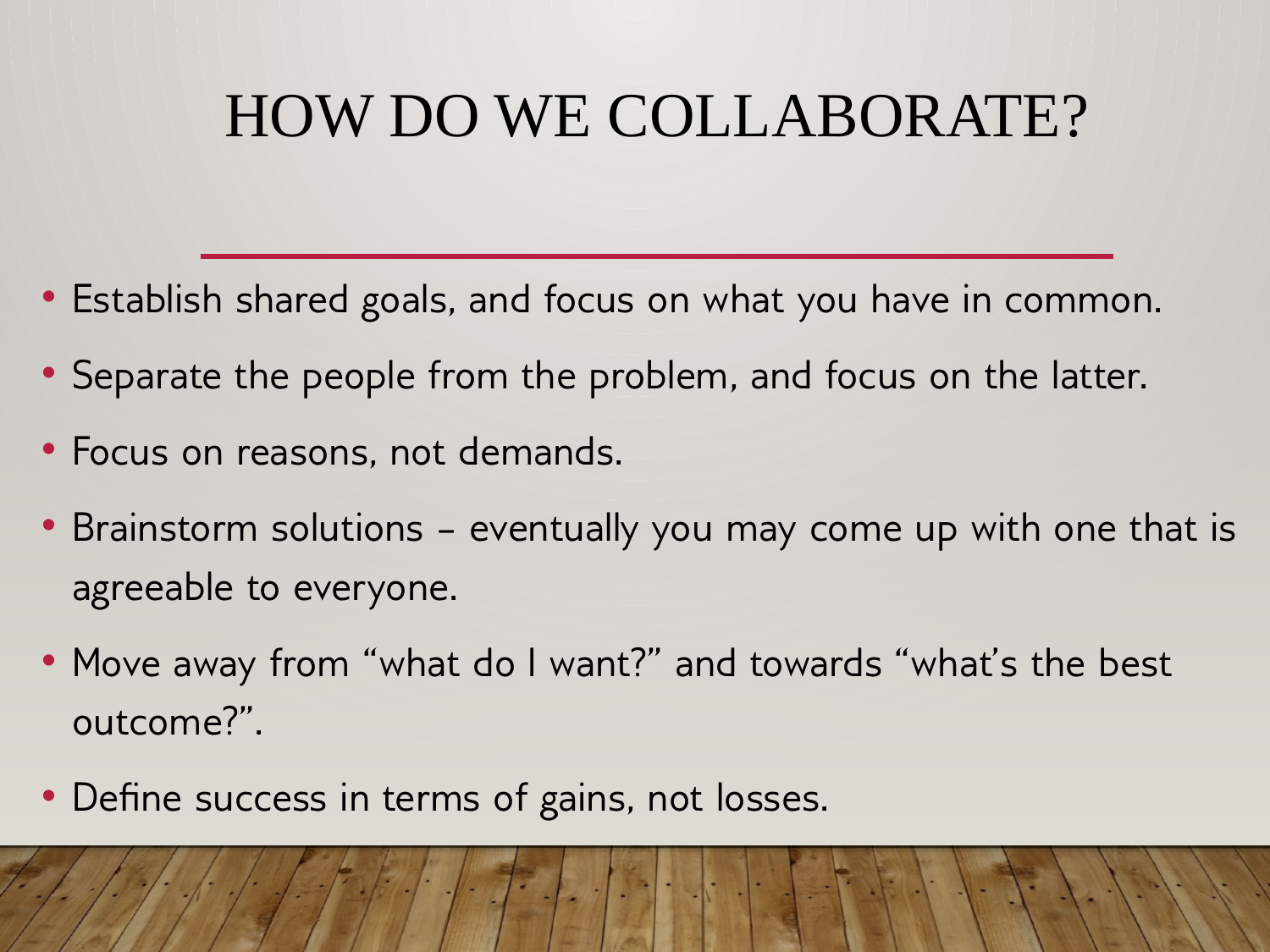

# How do we collaborate?
Establish shared goals, and focus on what you have in common.
Separate the people from the problem, and focus on the latter.
Focus on reasons, not demands.
Brainstorm solutions – eventually you may come up with one that is agreeable to everyone.
Move away from “what do I want?” and towards “what’s the best outcome?”.
Define success in terms of gains, not losses.